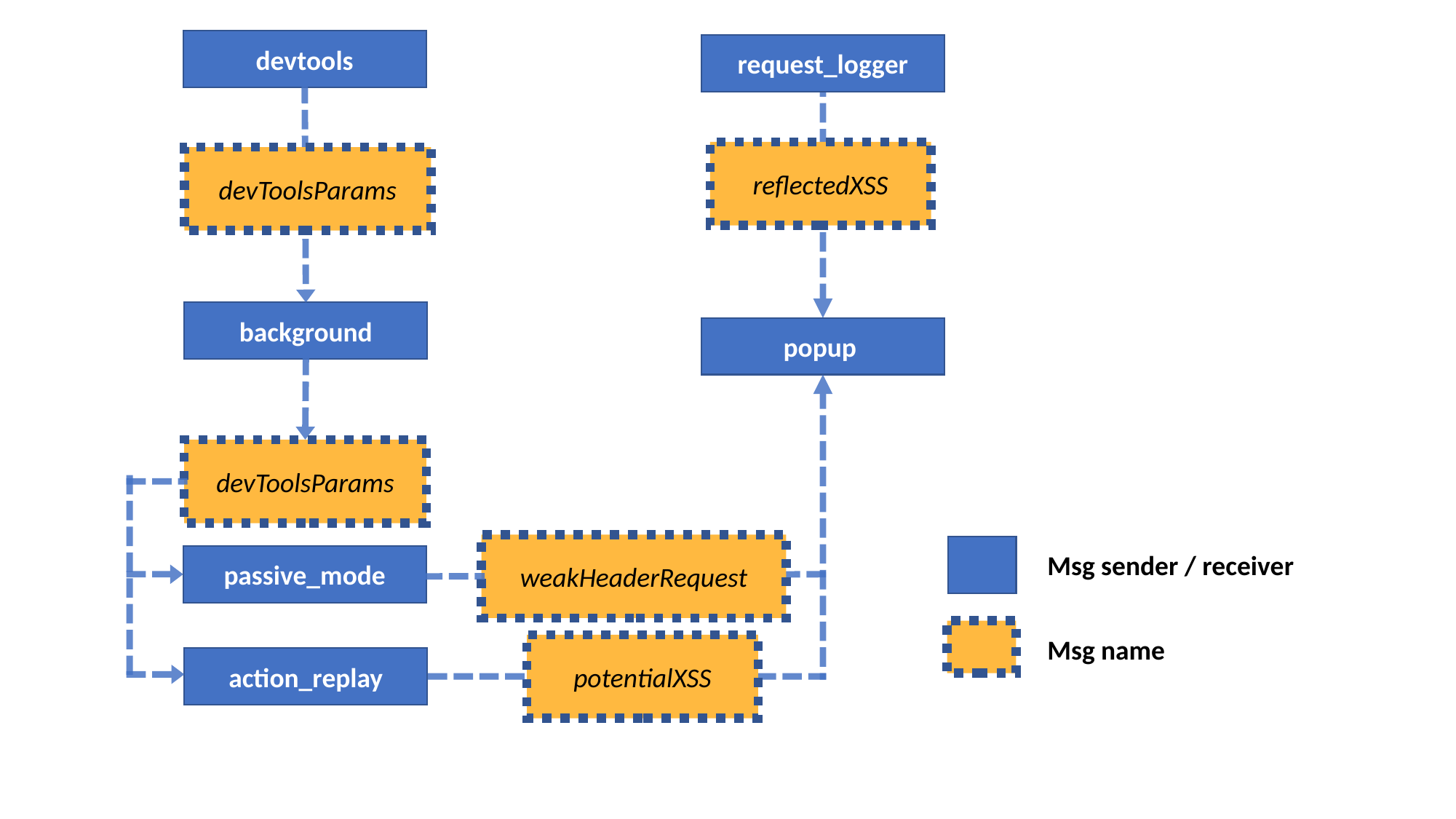

devtools
request_logger
reflectedXSS
devToolsParams
background
popup
devToolsParams
weakHeaderRequest

Msg sender / receiver
passive_mode

Msg name
potentialXSS
action_replay